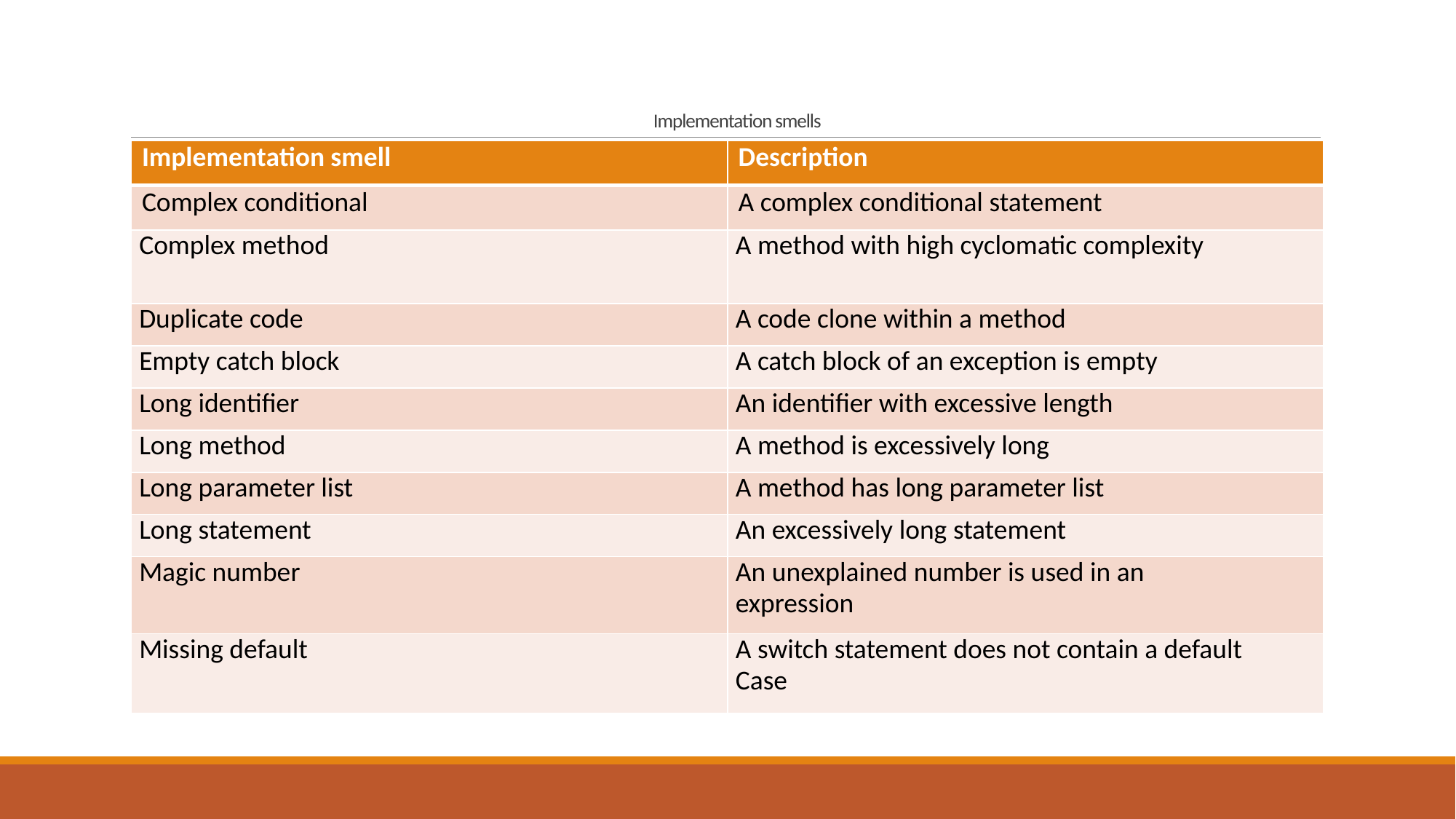

# Implementation smells
| Implementation smell | Description |
| --- | --- |
| Complex conditional | A complex conditional statement |
| Complex method | A method with high cyclomatic complexity |
| Duplicate code | A code clone within a method |
| Empty catch block | A catch block of an exception is empty |
| Long identifier | An identifier with excessive length |
| Long method | A method is excessively long |
| Long parameter list | A method has long parameter list |
| Long statement | An excessively long statement |
| Magic number | An unexplained number is used in an expression |
| Missing default | A switch statement does not contain a default Case |